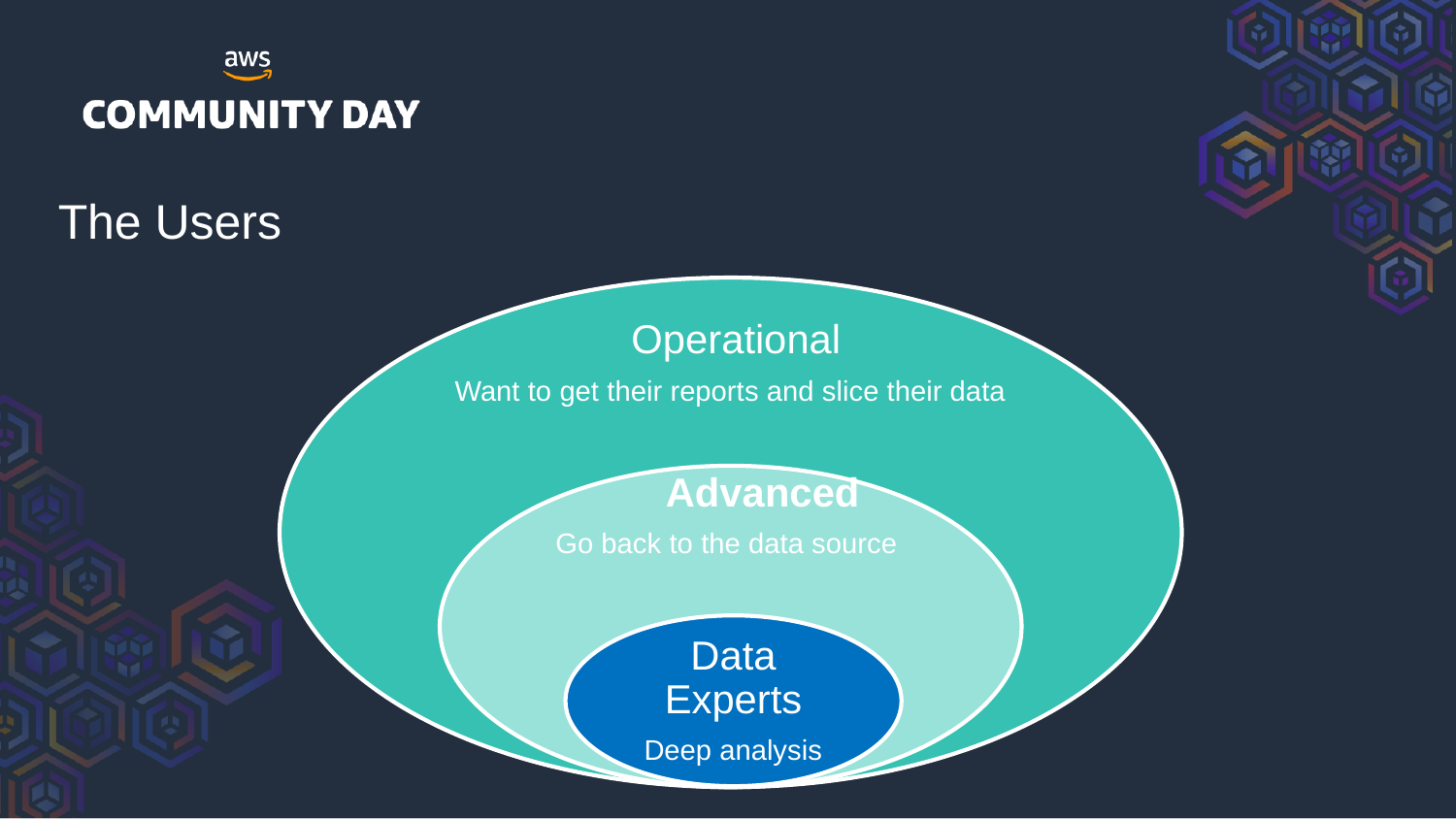

The Users
                                                       Operational
Want to get their reports and slice their data
        Advanced
Go back to the data source
Data Experts
Deep analysis